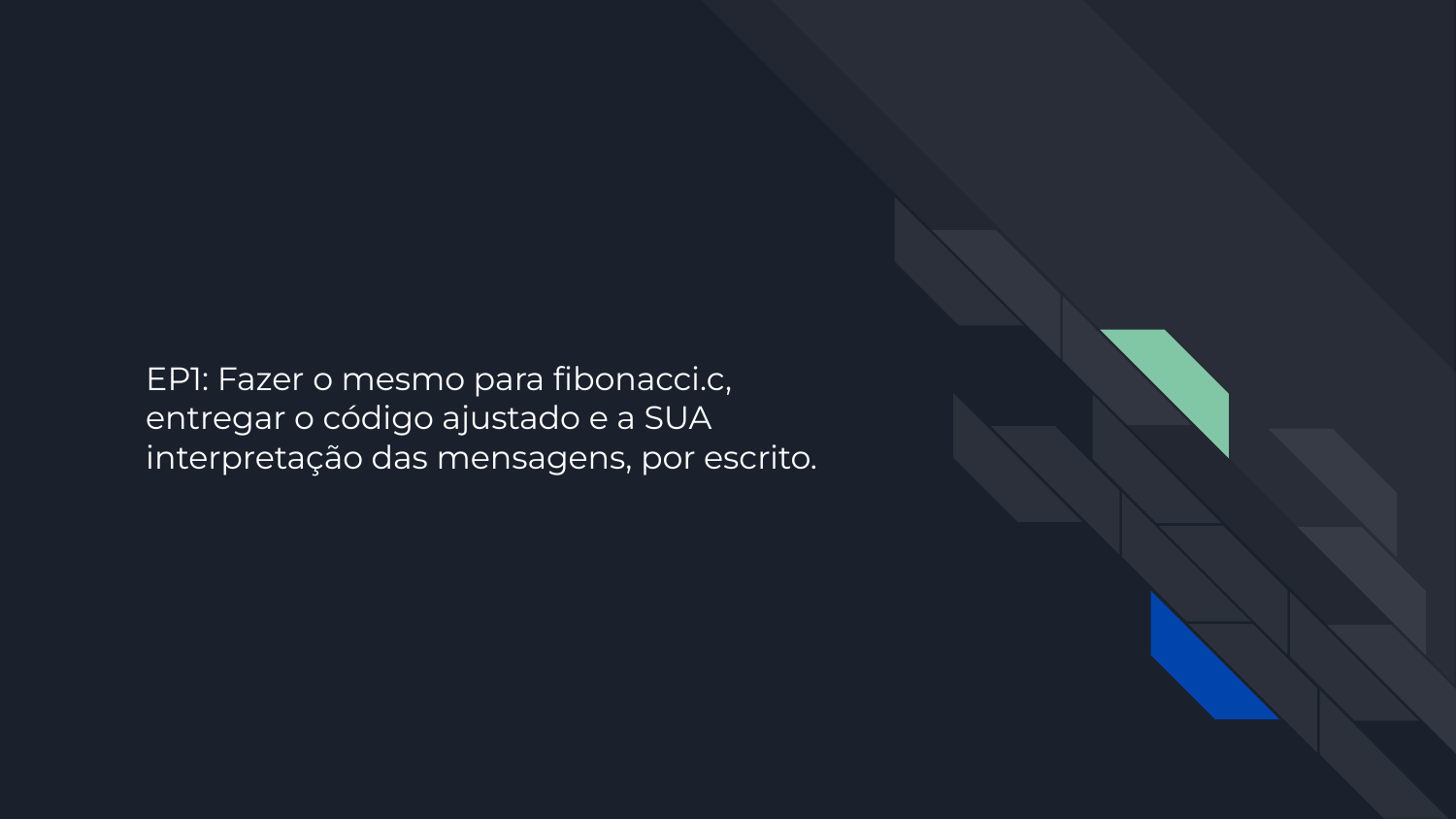

# EP1: Fazer o mesmo para fibonacci.c, entregar o código ajustado e a SUA interpretação das mensagens, por escrito.